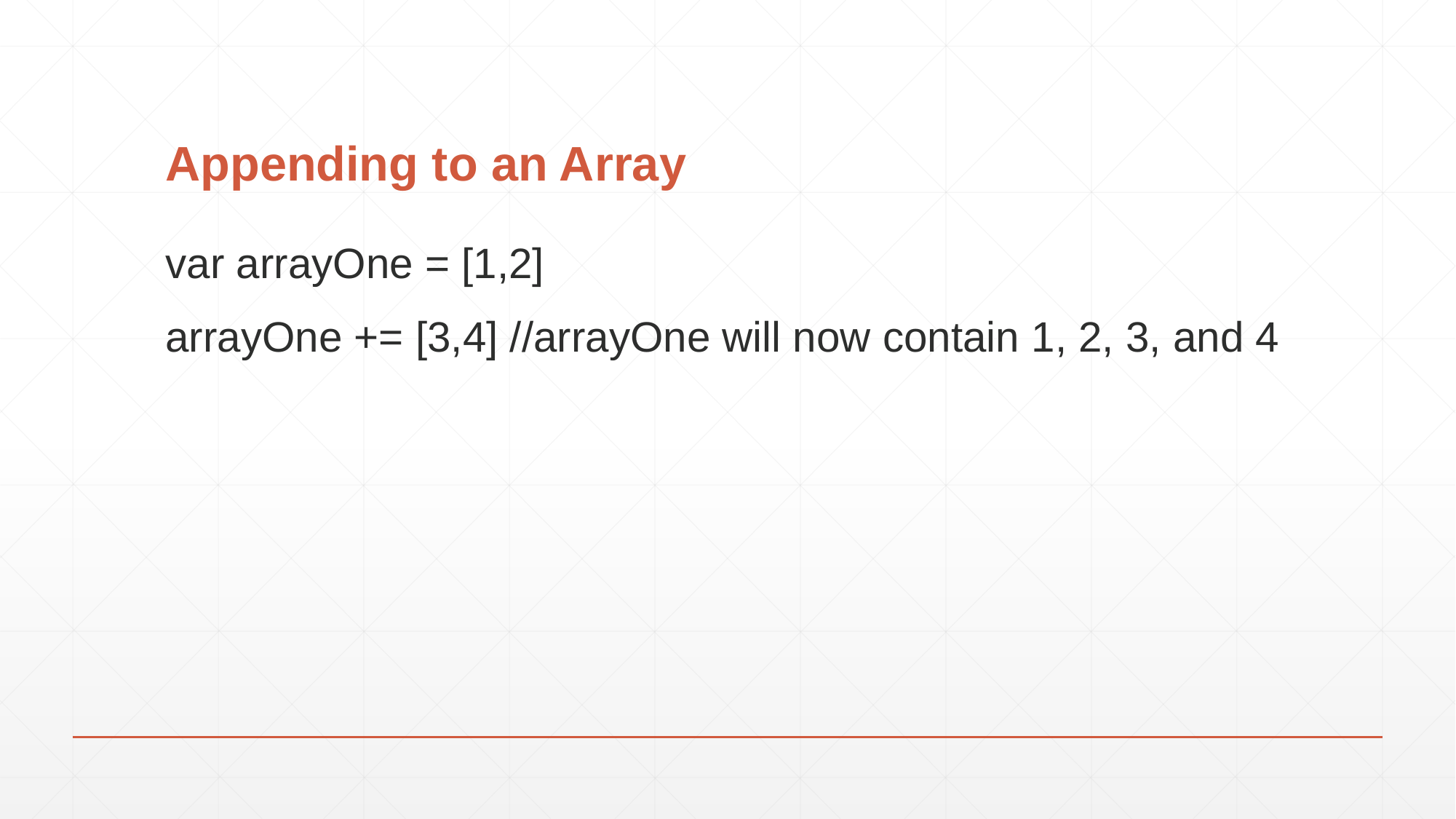

# Appending to an Array
var arrayOne = [1,2]
arrayOne += [3,4] //arrayOne will now contain 1, 2, 3, and 4